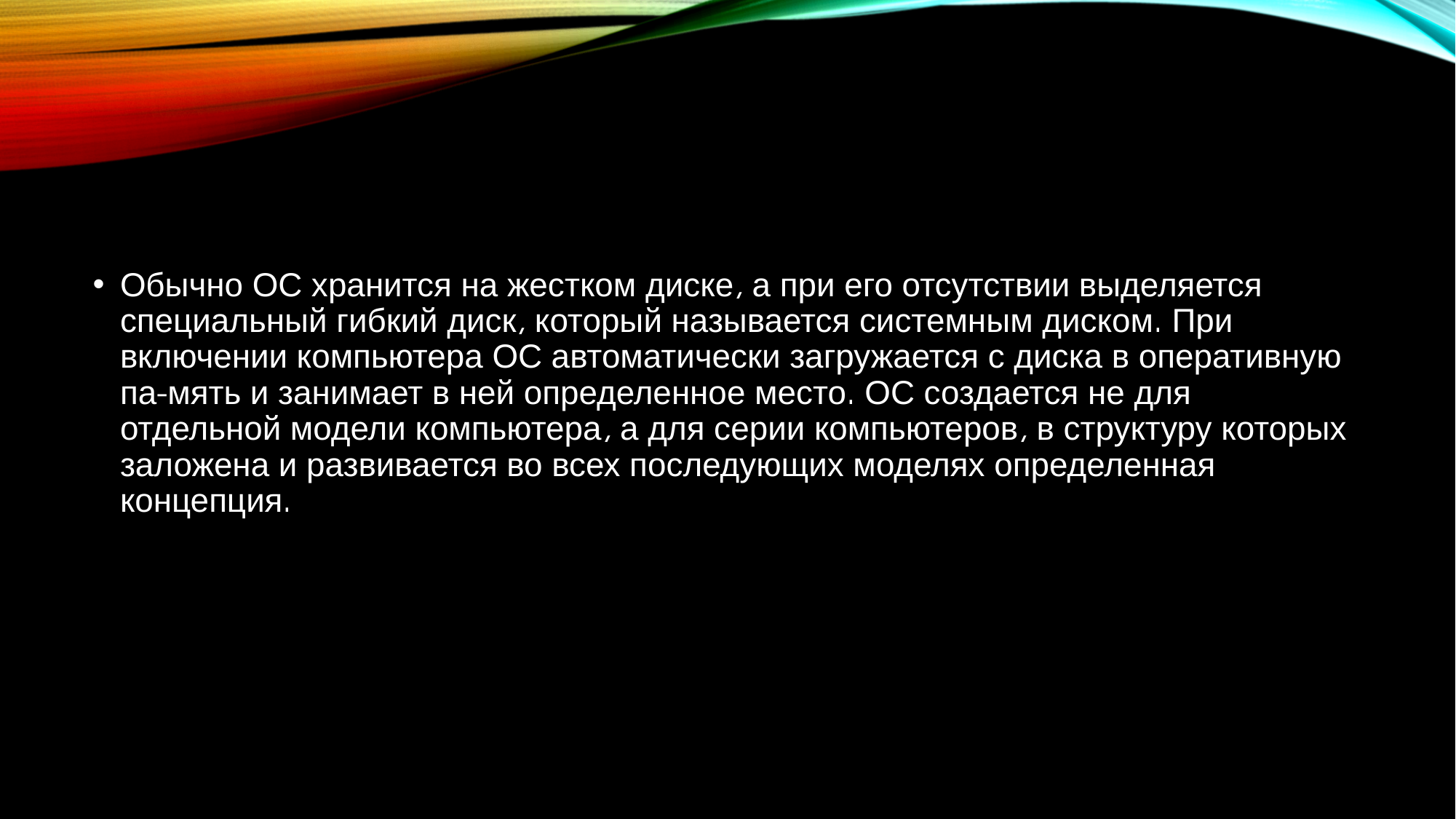

#
Обычно ОС хранится на жестком диске, а при его отсутствии выделяется специальный гибкий диск, который называется системным диском. При включении компьютера ОС автоматически загружается с диска в оперативную па-мять и занимает в ней определенное место. ОС создается не для отдельной модели компьютера, а для серии компьютеров, в структуру которых заложена и развивается во всех последующих моделях определенная  концепция.